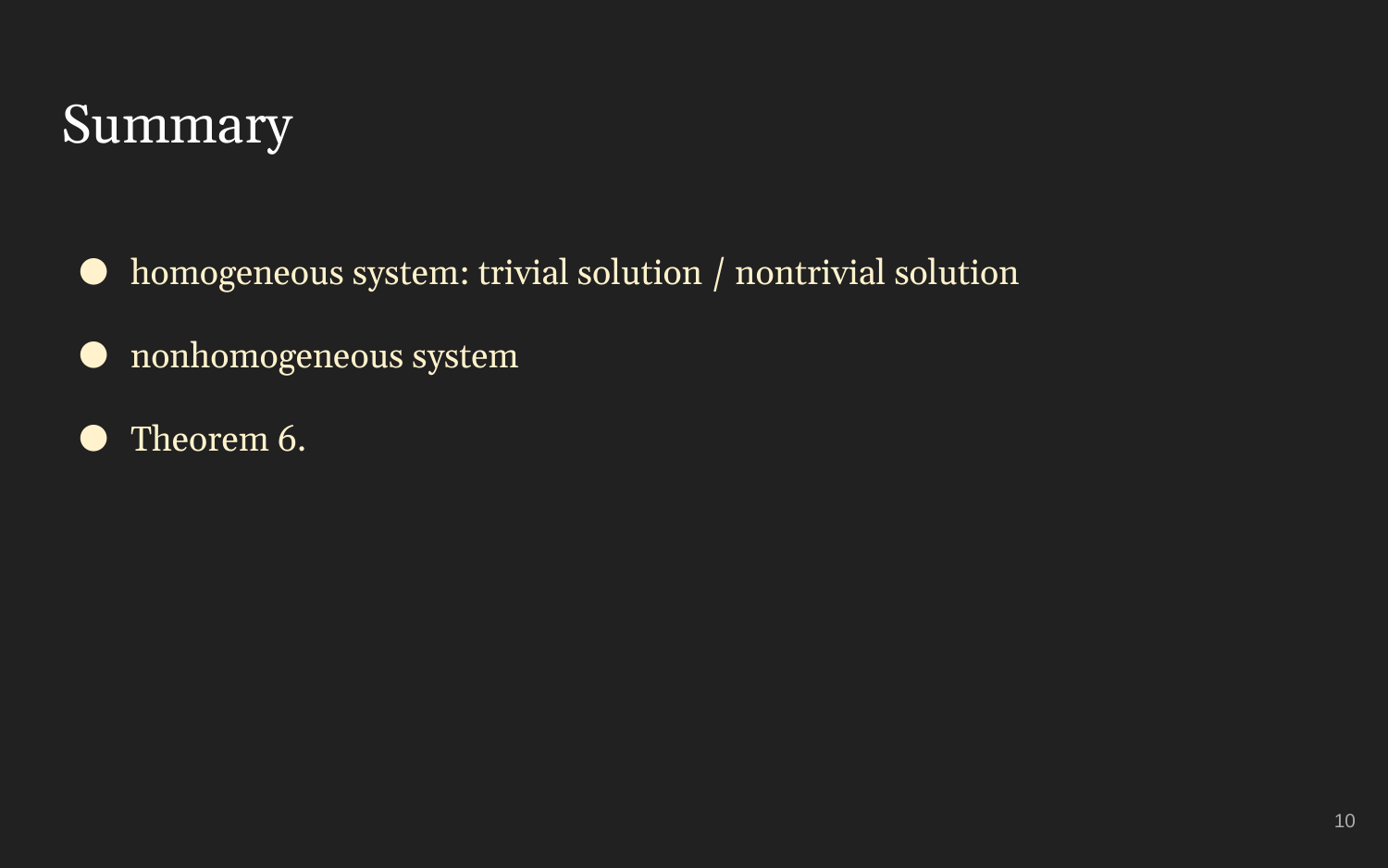

# Summary
homogeneous system: trivial solution / nontrivial solution
nonhomogeneous system
Theorem 6.
10